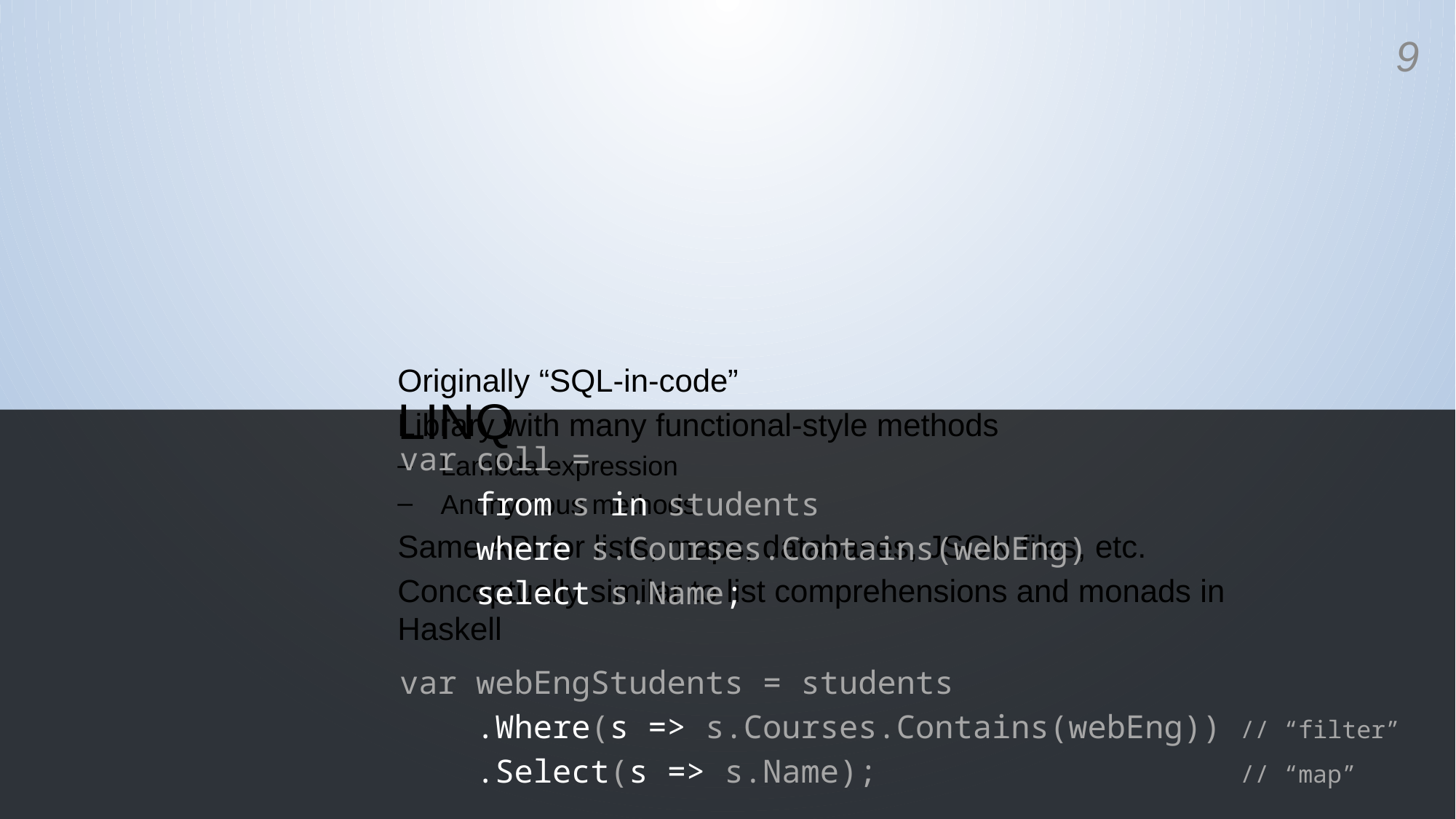

9
# LINQ
Originally “SQL-in-code”
Library with many functional-style methods
Lambda expression
Anonymous methods
Same API for lists, maps, databases, JSON files, etc.
Conceptually similar to list comprehensions and monads in Haskell
var coll =
    from s in students
    where s.Courses.Contains(webEng)
    select s.Name;

var webEngStudents = students
    .Where(s => s.Courses.Contains(webEng)) // “filter”
    .Select(s => s.Name);                   // “map”